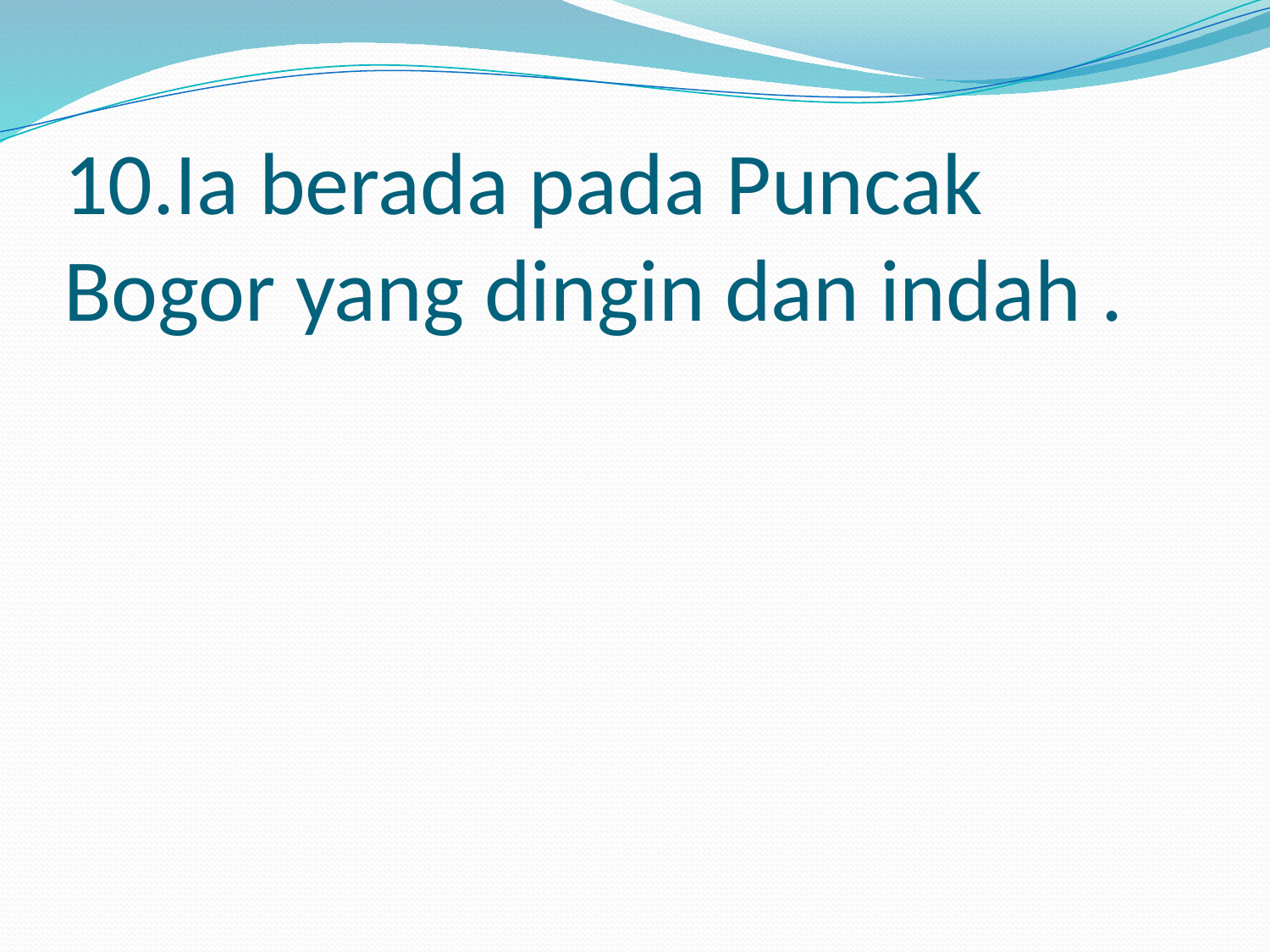

# 10.Ia berada pada Puncak Bogor yang dingin dan indah .